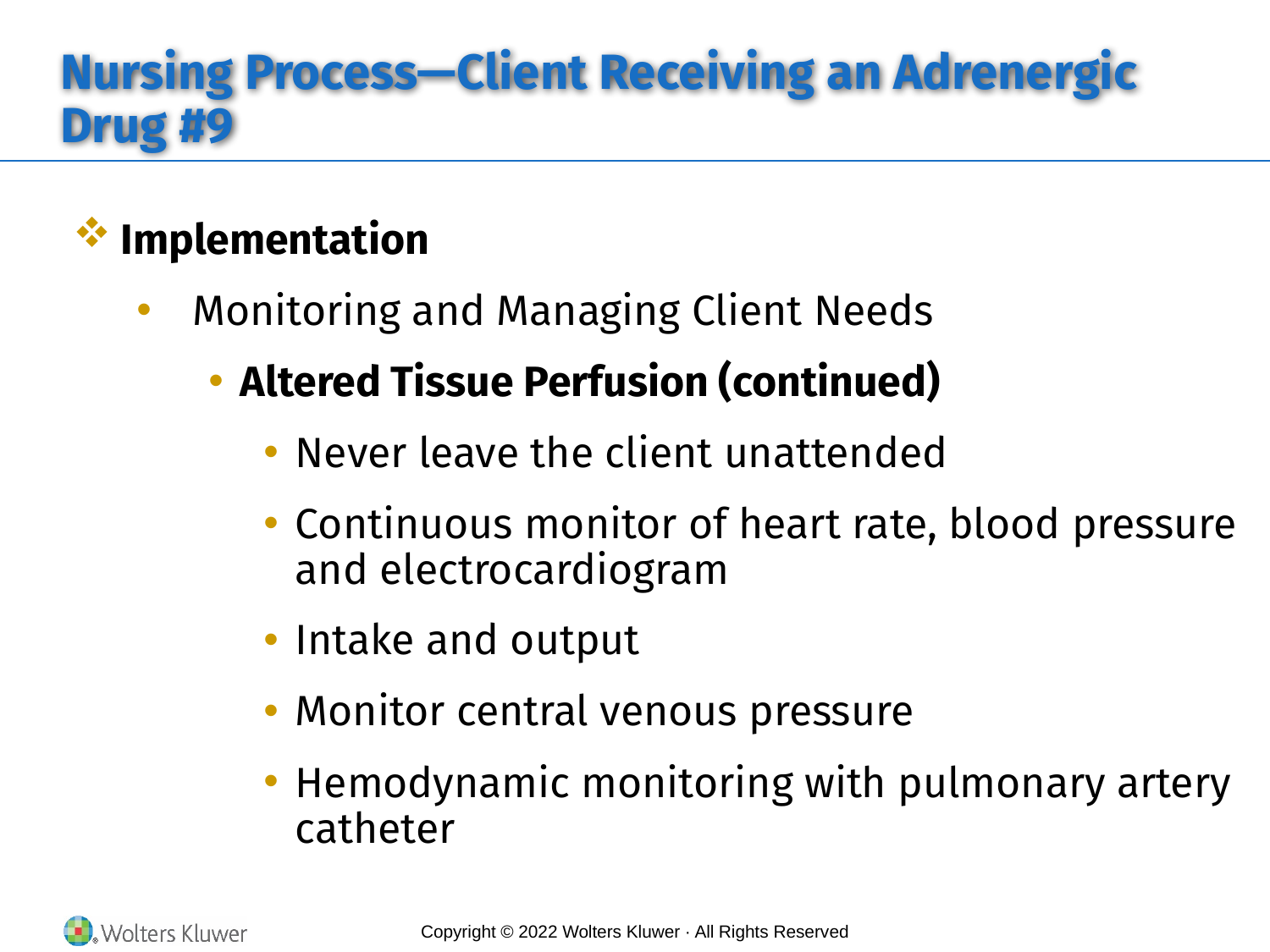

# Nursing Process—Client Receiving an Adrenergic Drug #9
Implementation
Monitoring and Managing Client Needs
Altered Tissue Perfusion (continued)
Never leave the client unattended
Continuous monitor of heart rate, blood pressure and electrocardiogram
Intake and output
Monitor central venous pressure
Hemodynamic monitoring with pulmonary artery catheter